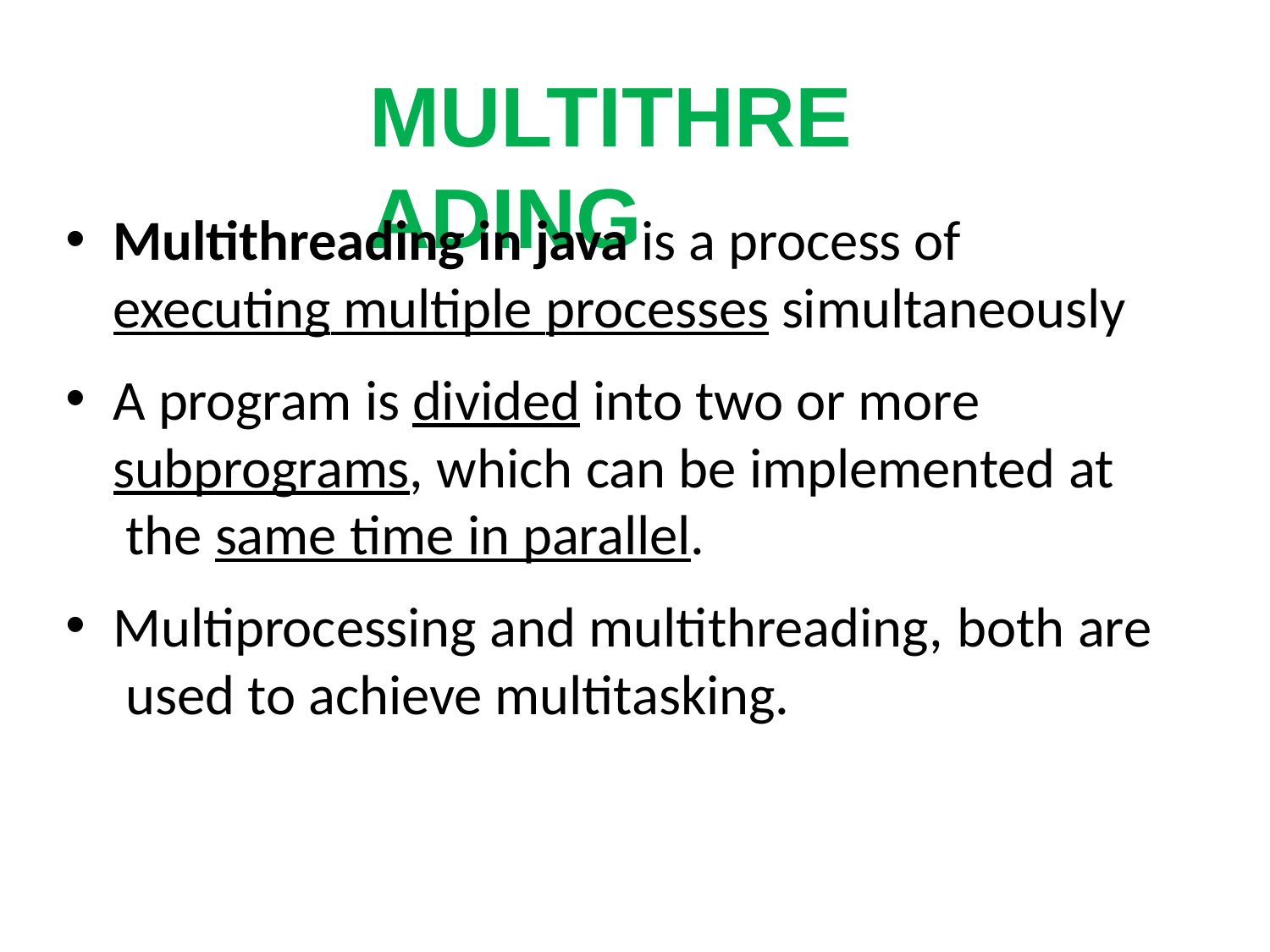

# MULTITHREADING
Multithreading in java is a process of  executing multiple processes simultaneously
A program is divided into two or more  subprograms, which can be implemented at  the same time in parallel.
Multiprocessing and multithreading, both are  used to achieve multitasking.